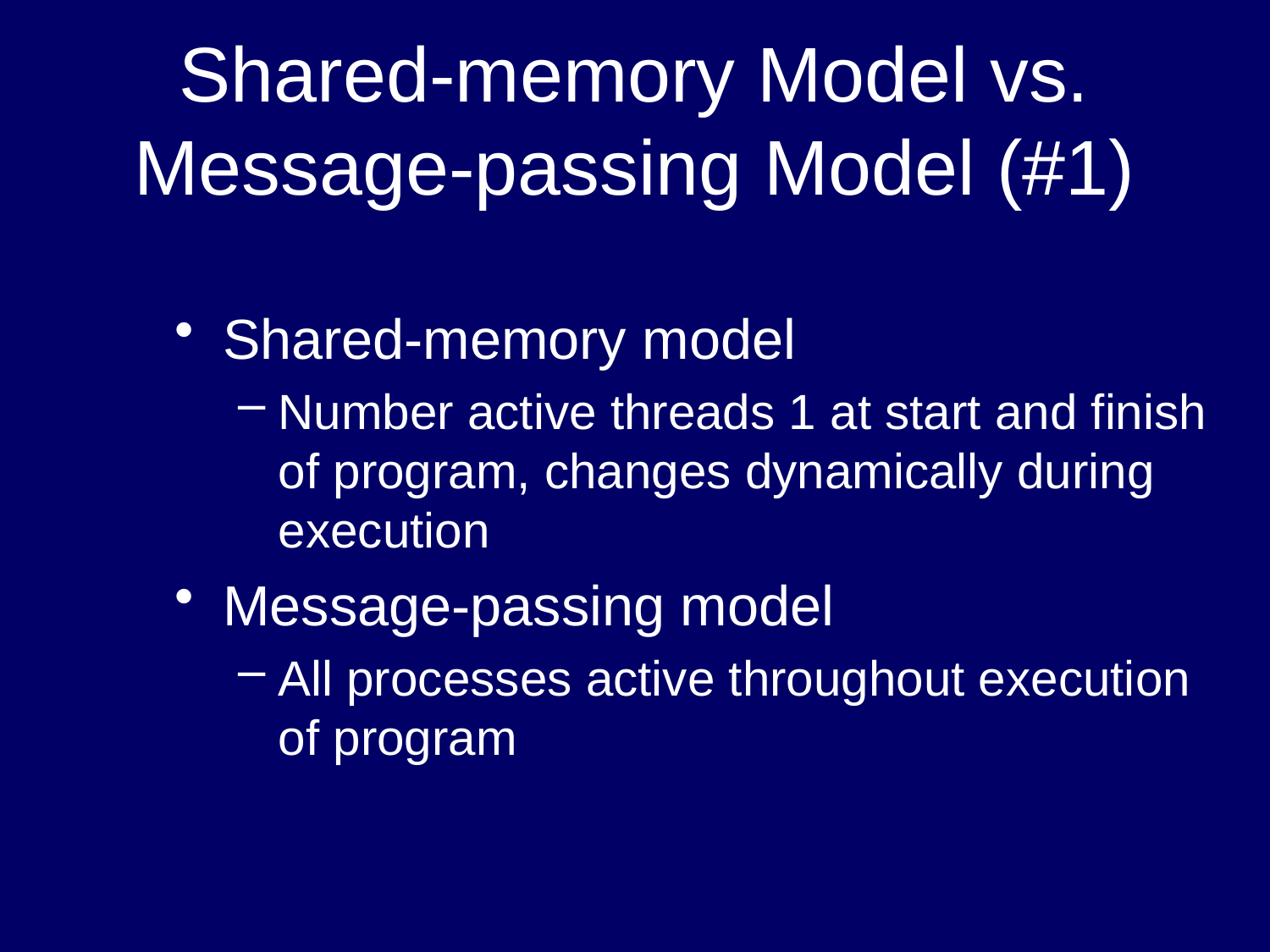

# Shared-memory Model vs. Message-passing Model (#1)
Shared-memory model
Number active threads 1 at start and finish of program, changes dynamically during execution
Message-passing model
All processes active throughout execution of program